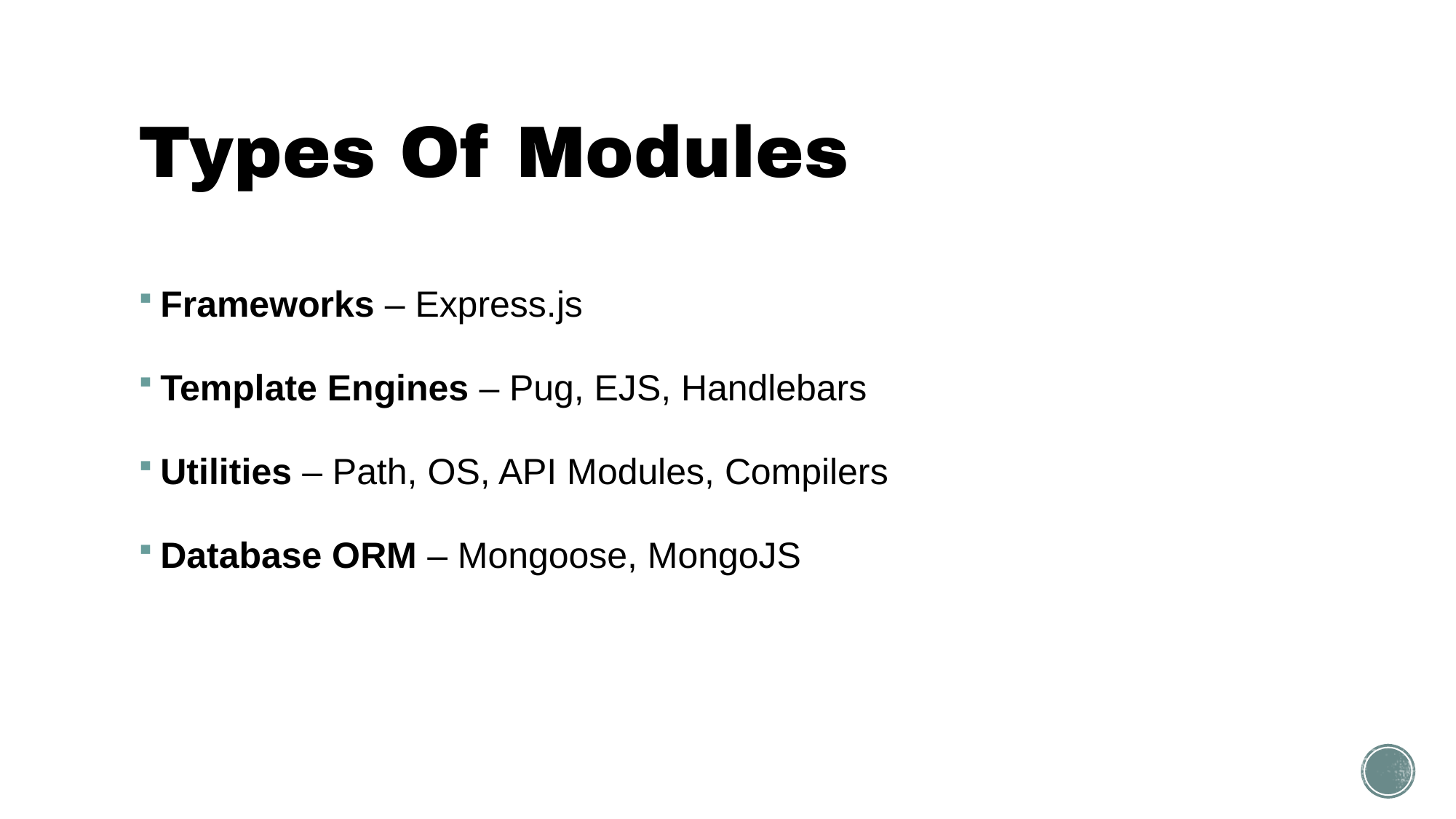

# Types Of Modules
Frameworks – Express.js
Template Engines – Pug, EJS, Handlebars
Utilities – Path, OS, API Modules, Compilers
Database ORM – Mongoose, MongoJS